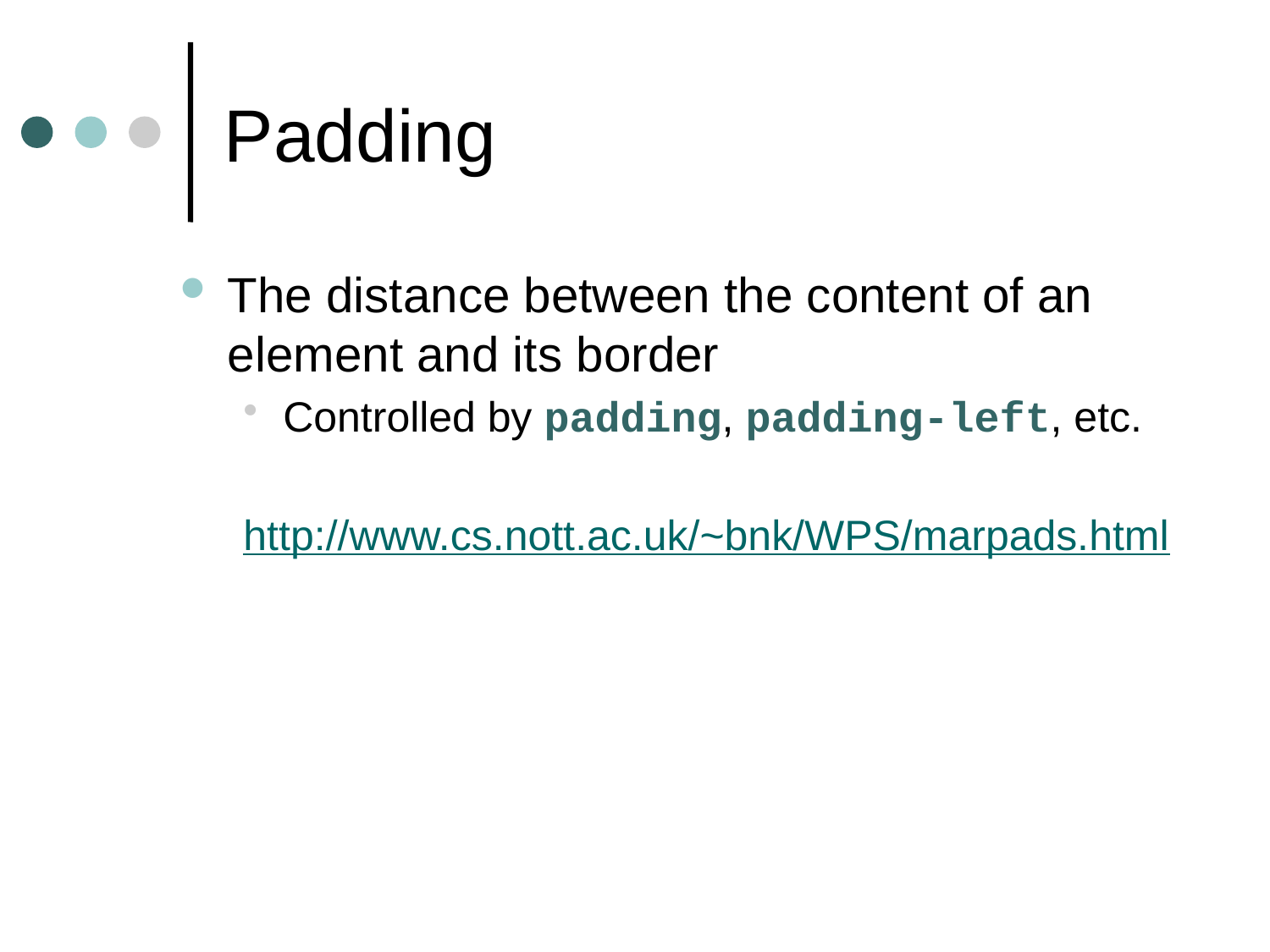

# Padding
The distance between the content of an element and its border
Controlled by padding, padding-left, etc.

http://www.cs.nott.ac.uk/~bnk/WPS/marpads.html